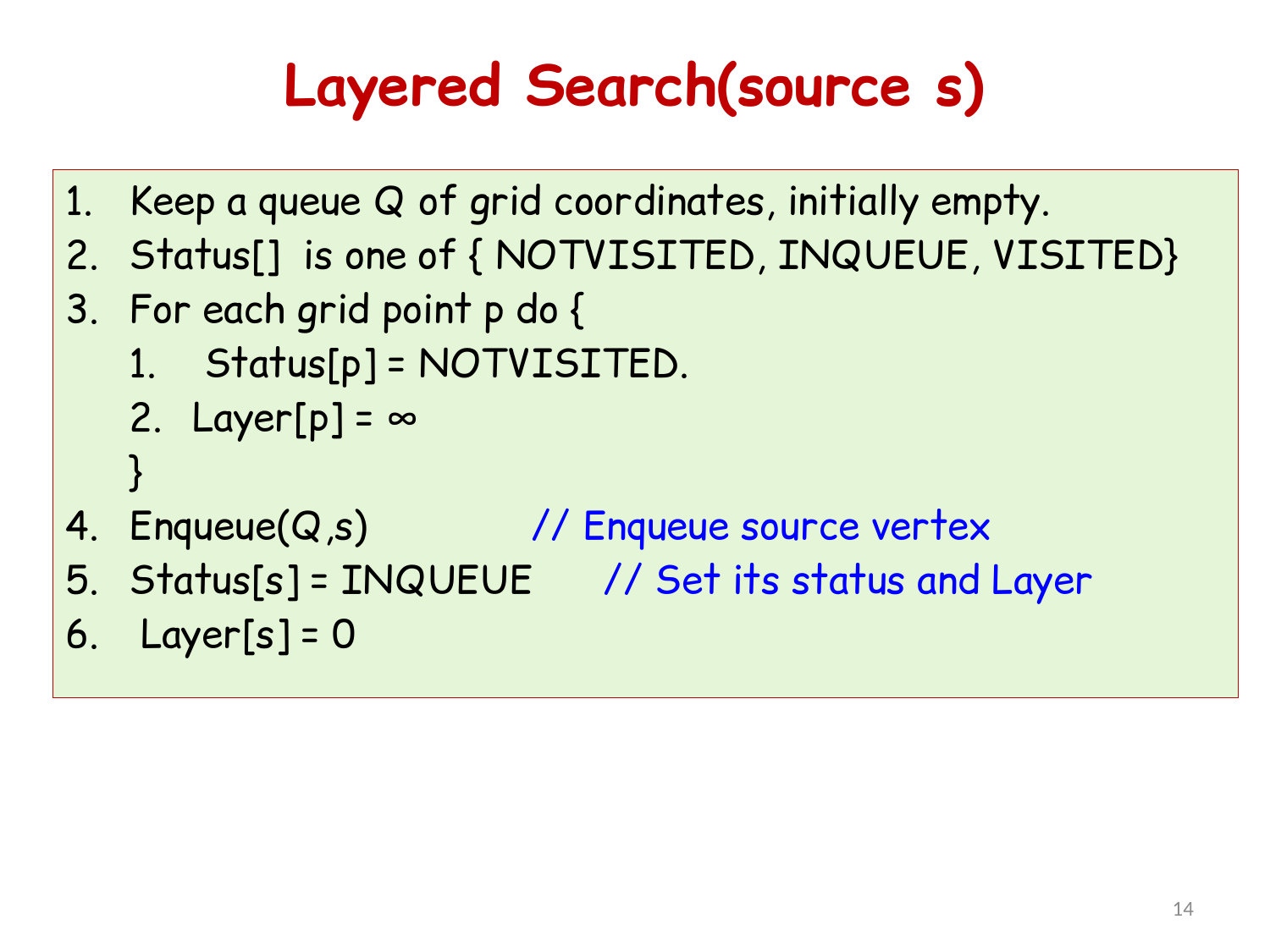

# Layered Search(source s)
Keep a queue Q of grid coordinates, initially empty.
Status[]  is one of { NOTVISITED, INQUEUE, VISITED}
For each grid point p do {
 Status[p] = NOTVISITED.
Layer[p] = ∞
}
Enqueue(Q,s)              // Enqueue source vertex
Status[s] = INQUEUE      // Set its status and Layer
 Layer[s] = 0
14